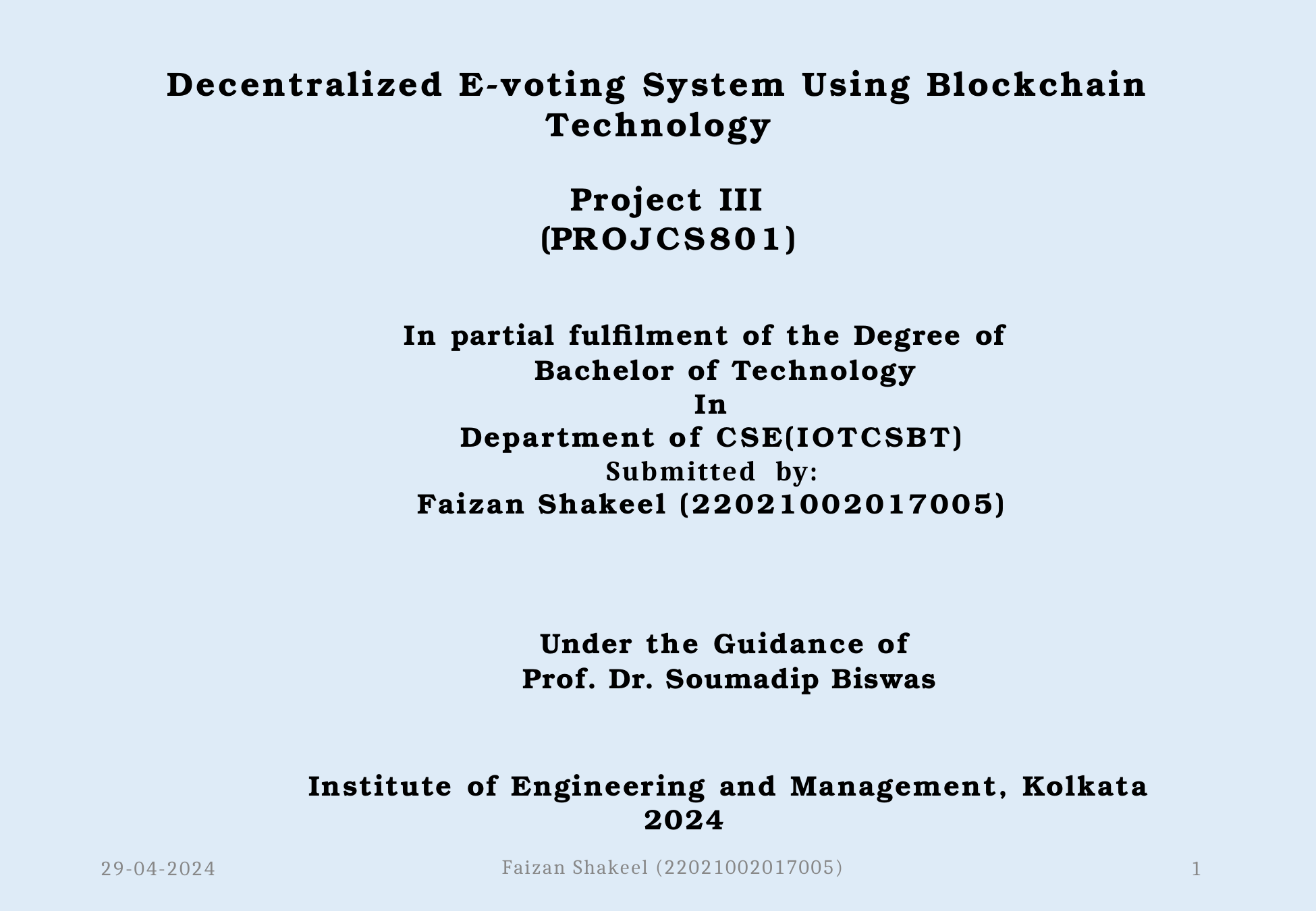

# Decentralized E-voting System Using Blockchain Technology
Project III  (PROJCS801)
In partial fulfilment of the Degree of
    Bachelor of Technology
In
Department of CSE(IOTCSBT)
 Submitted  by:
Faizan Shakeel (22021002017005)

Under the Guidance of
Prof. Dr. Soumadip Biswas

Institute of Engineering and Management, Kolkata  2024
Faizan Shakeel (22021002017005)
29-04-2024
1